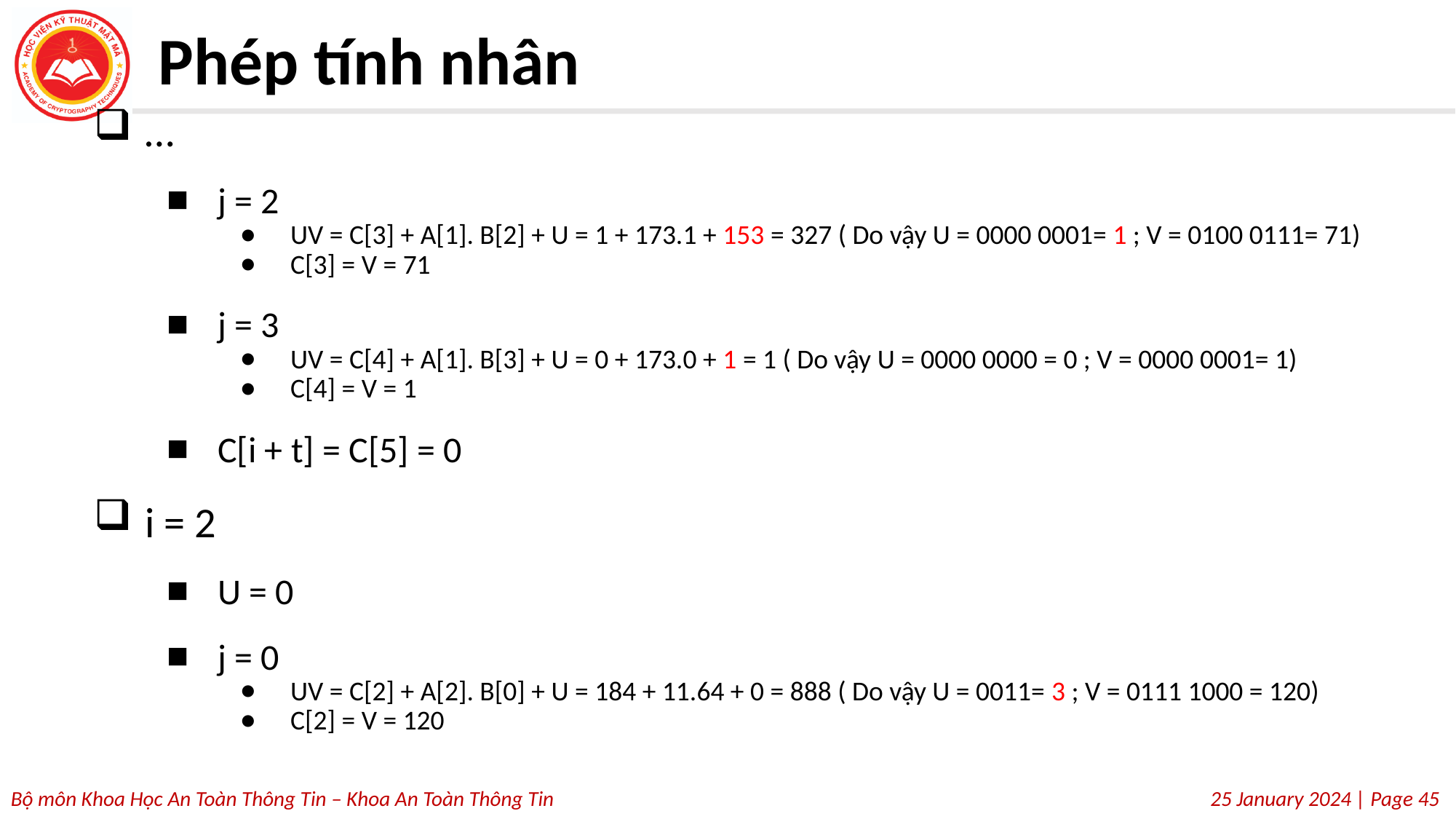

# Phép tính nhân
…
j = 2
UV = C[3] + A[1]. B[2] + U = 1 + 173.1 + 153 = 327 ( Do vậy U = 0000 0001= 1 ; V = 0100 0111= 71)
C[3] = V = 71
j = 3
UV = C[4] + A[1]. B[3] + U = 0 + 173.0 + 1 = 1 ( Do vậy U = 0000 0000 = 0 ; V = 0000 0001= 1)
C[4] = V = 1
C[i + t] = C[5] = 0
i = 2
U = 0
j = 0
UV = C[2] + A[2]. B[0] + U = 184 + 11.64 + 0 = 888 ( Do vậy U = 0011= 3 ; V = 0111 1000 = 120)
C[2] = V = 120